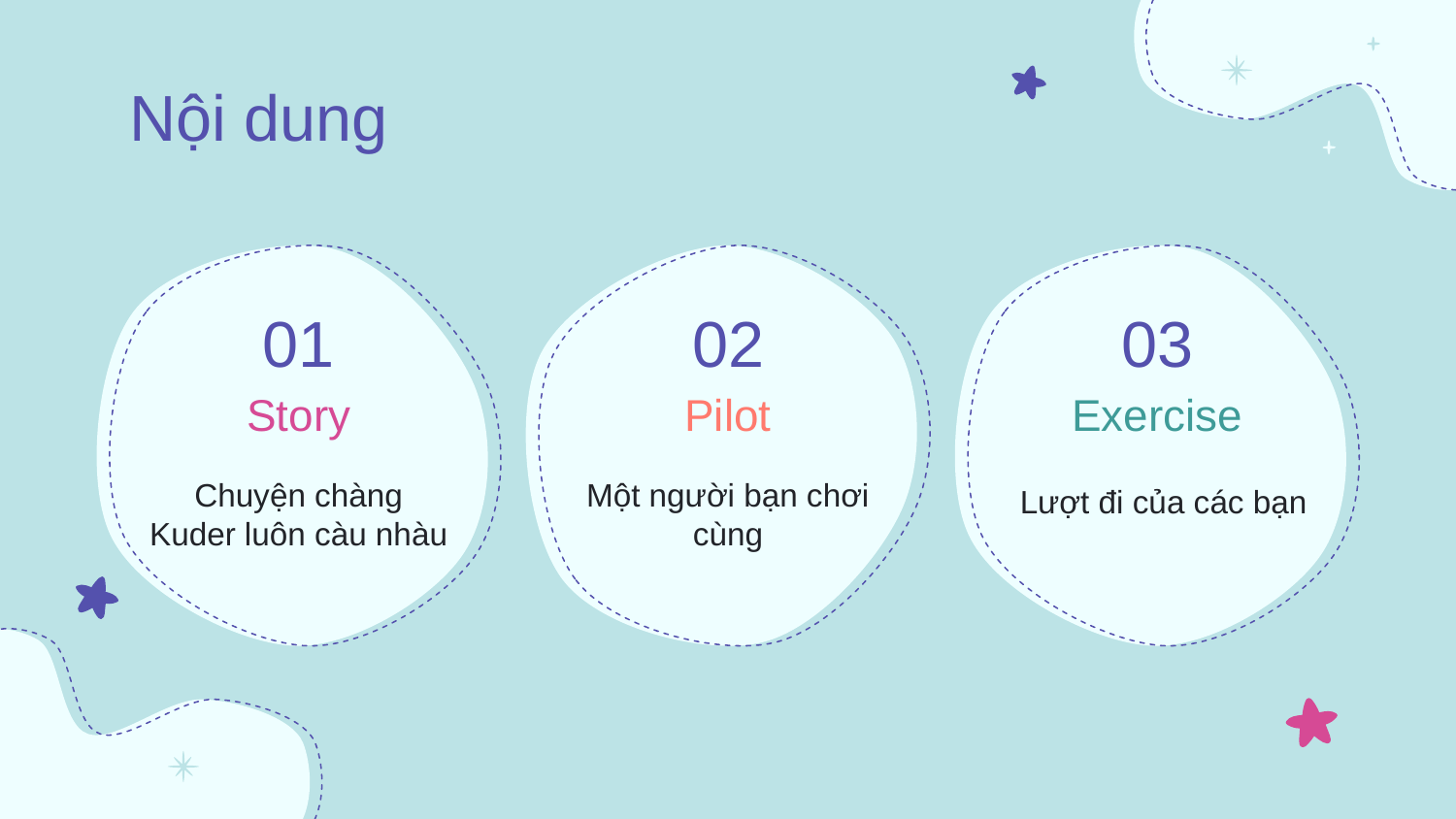

Nội dung

# 01
02
03
Story
Pilot
Exercise
Chuyện chàng Kuder luôn càu nhàu
Một người bạn chơi cùng
Lượt đi của các bạn